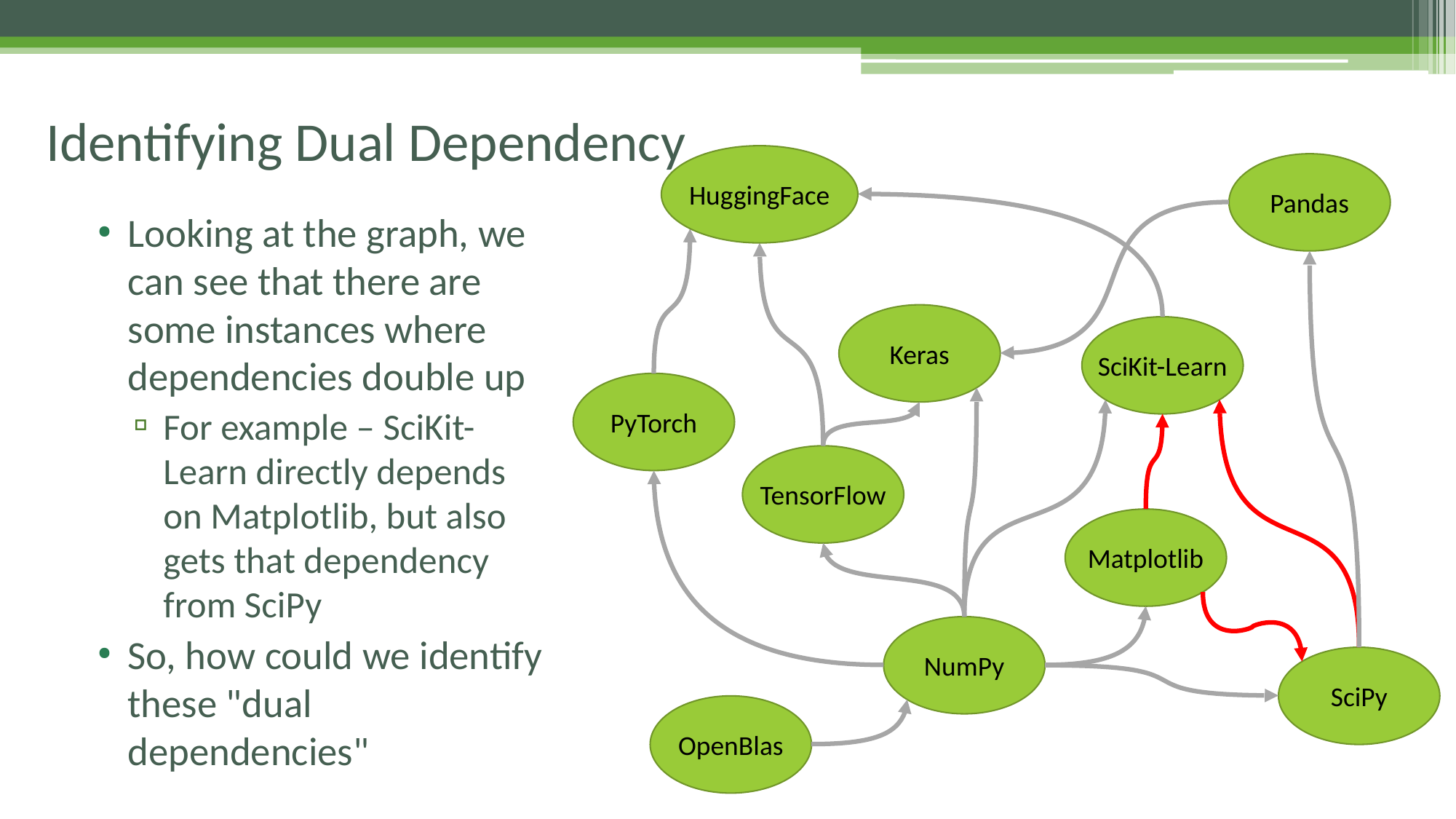

# Identifying Dual Dependency

HuggingFace

Pandas
Looking at the graph, we can see that there are some instances where dependencies double up
For example – SciKit-Learn directly depends on Matplotlib, but also gets that dependency from SciPy
So, how could we identify these "dual dependencies"

Keras

SciKit-Learn

PyTorch

TensorFlow

Matplotlib

NumPy

SciPy

OpenBlas